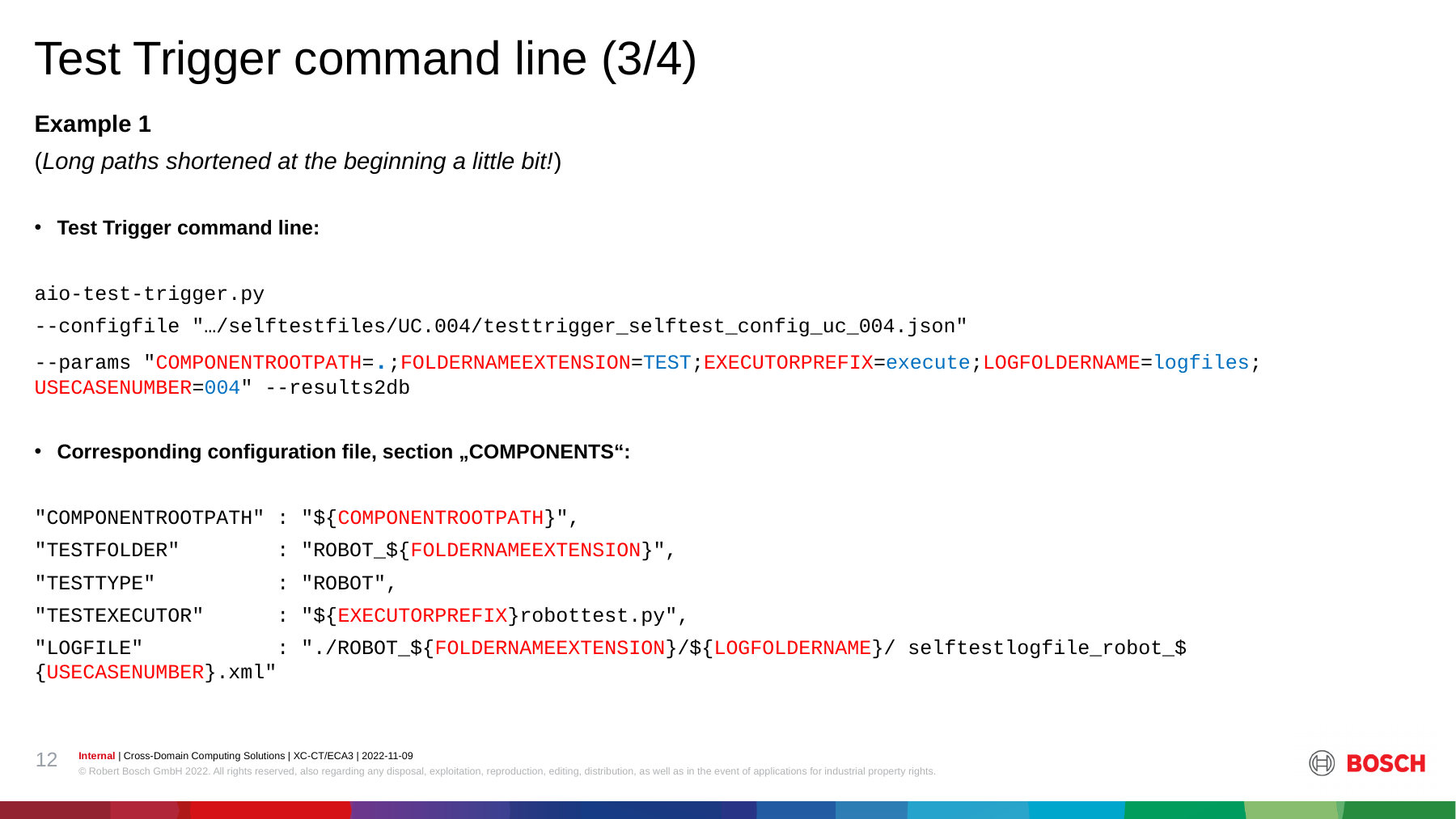

Test Trigger command line (3/4)
Example 1
(Long paths shortened at the beginning a little bit!)

Test Trigger command line:

aio-test-trigger.py
--configfile "…/selftestfiles/UC.004/testtrigger_selftest_config_uc_004.json"
--params "COMPONENTROOTPATH=.;FOLDERNAMEEXTENSION=TEST;EXECUTORPREFIX=execute;LOGFOLDERNAME=logfiles; USECASENUMBER=004" --results2db

Corresponding configuration file, section „COMPONENTS“:

"COMPONENTROOTPATH" : "${COMPONENTROOTPATH}",
"TESTFOLDER"        : "ROBOT_${FOLDERNAMEEXTENSION}",
"TESTTYPE"          : "ROBOT",
"TESTEXECUTOR"      : "${EXECUTORPREFIX}robottest.py",
"LOGFILE"           : "./ROBOT_${FOLDERNAMEEXTENSION}/${LOGFOLDERNAME}/ selftestlogfile_robot_${USECASENUMBER}.xml"

12